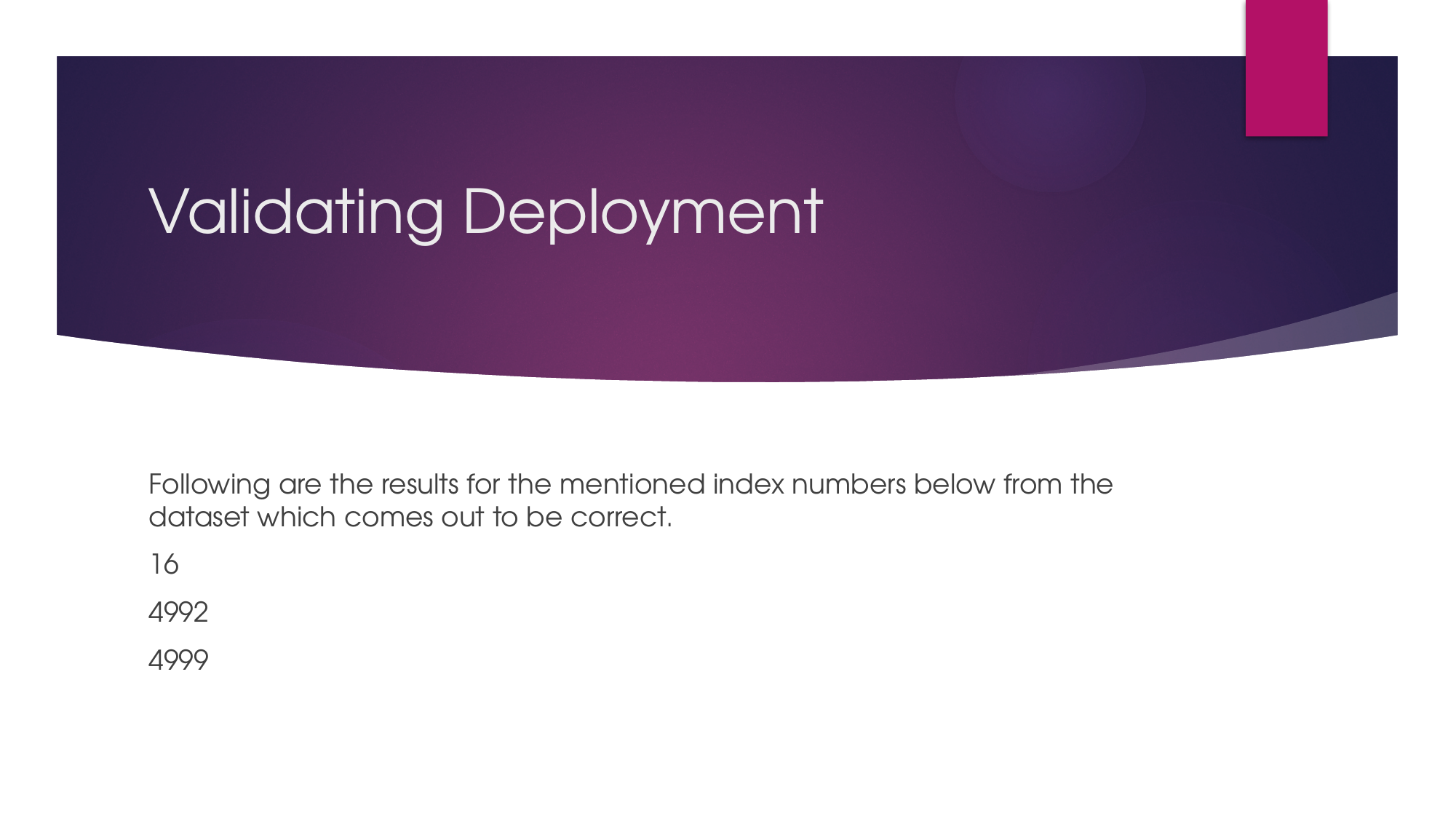

# Validating Deployment
Following are the results for the mentioned index numbers below from the dataset which comes out to be correct.
16
4992
4999